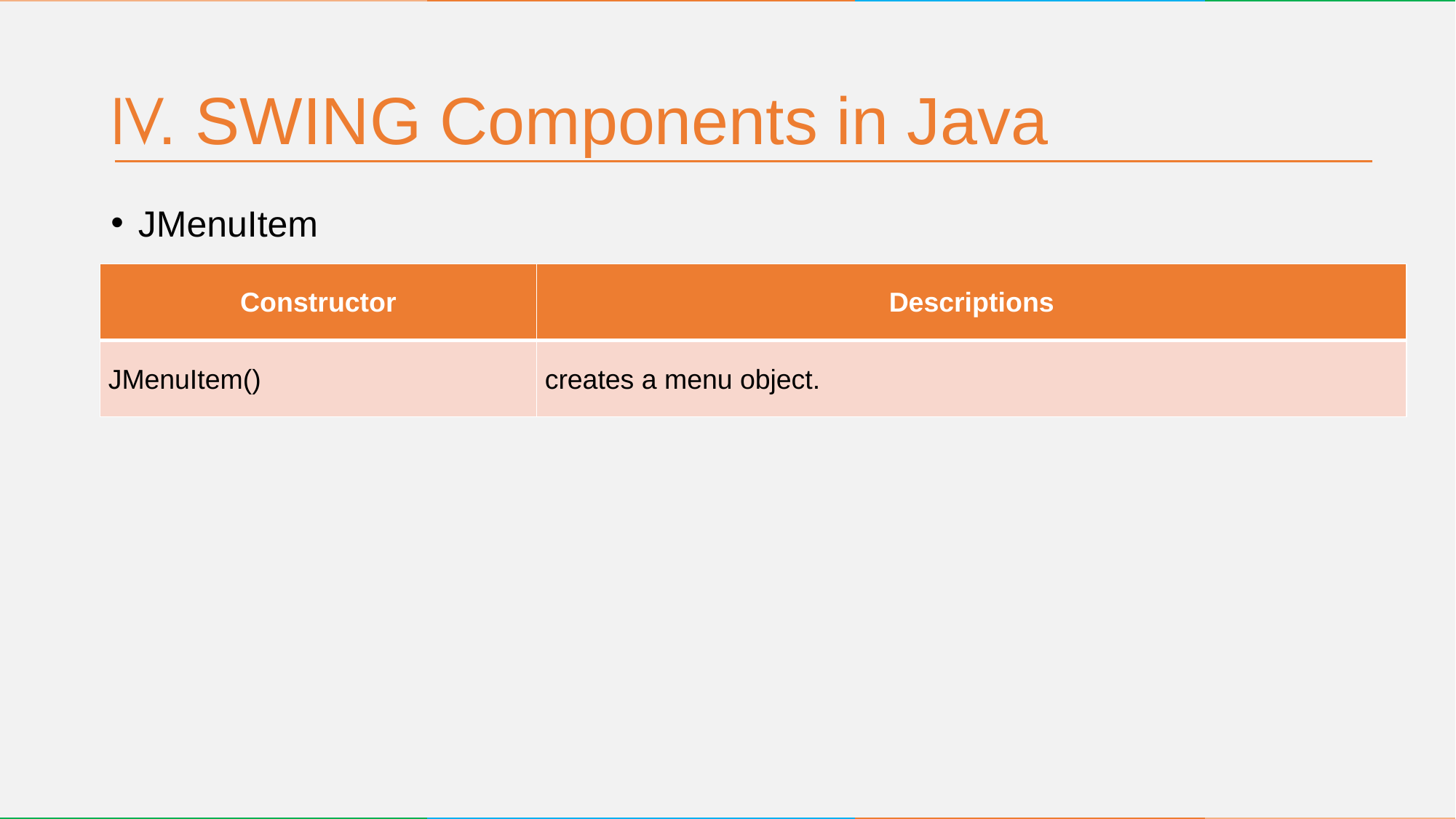

# IV. SWING Components in Java
JMenuItem
| Constructor | Descriptions |
| --- | --- |
| JMenuItem() | creates a menu object. |